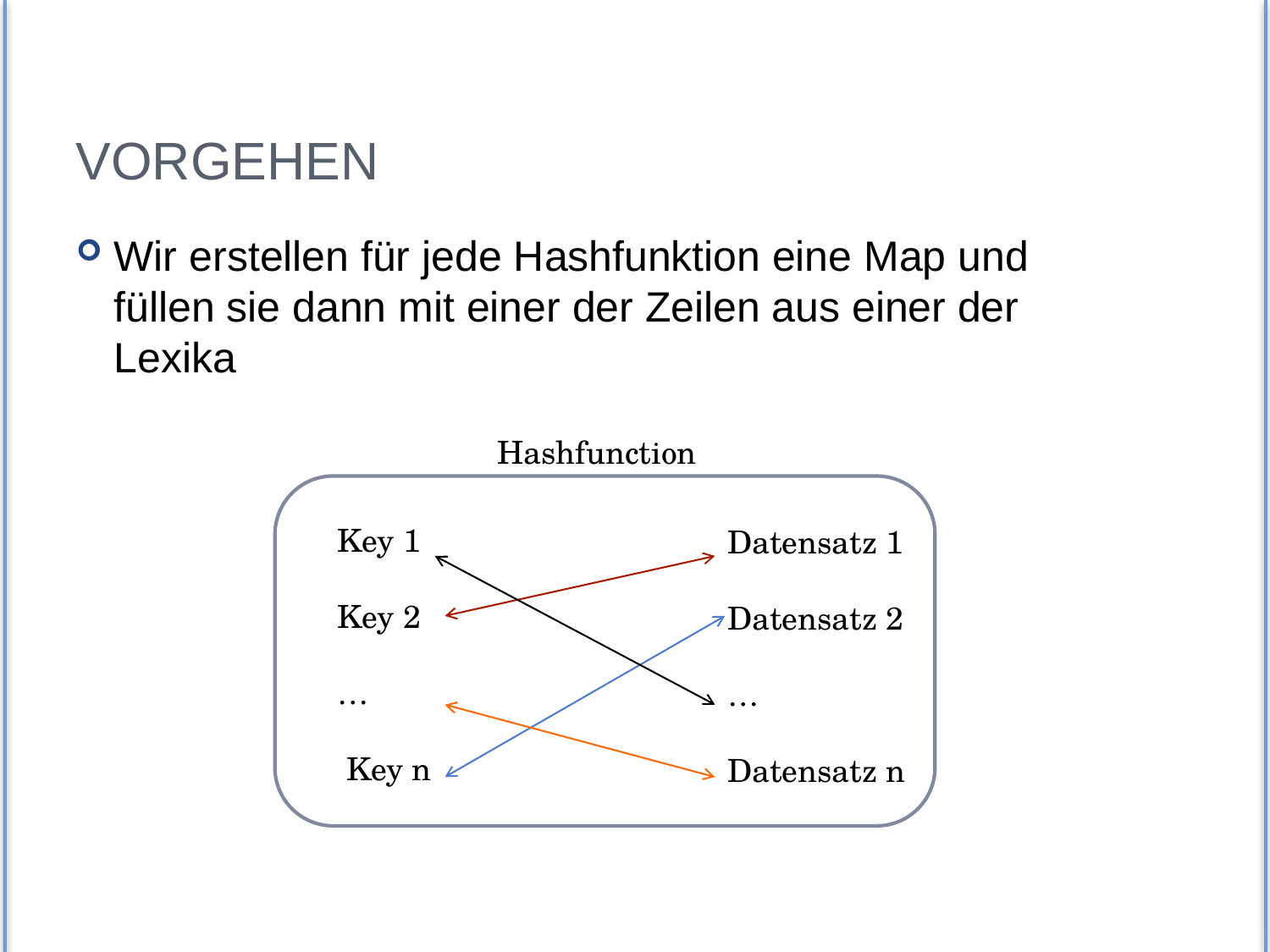

# Vorgehen
Wir erstellen für jede Hashfunktion eine Map und füllen sie dann mit einer der Zeilen aus einer der Lexika
Hashfunction

Key 1

Key 2

…

 Key n
Datensatz 1

Datensatz 2

…

Datensatz n